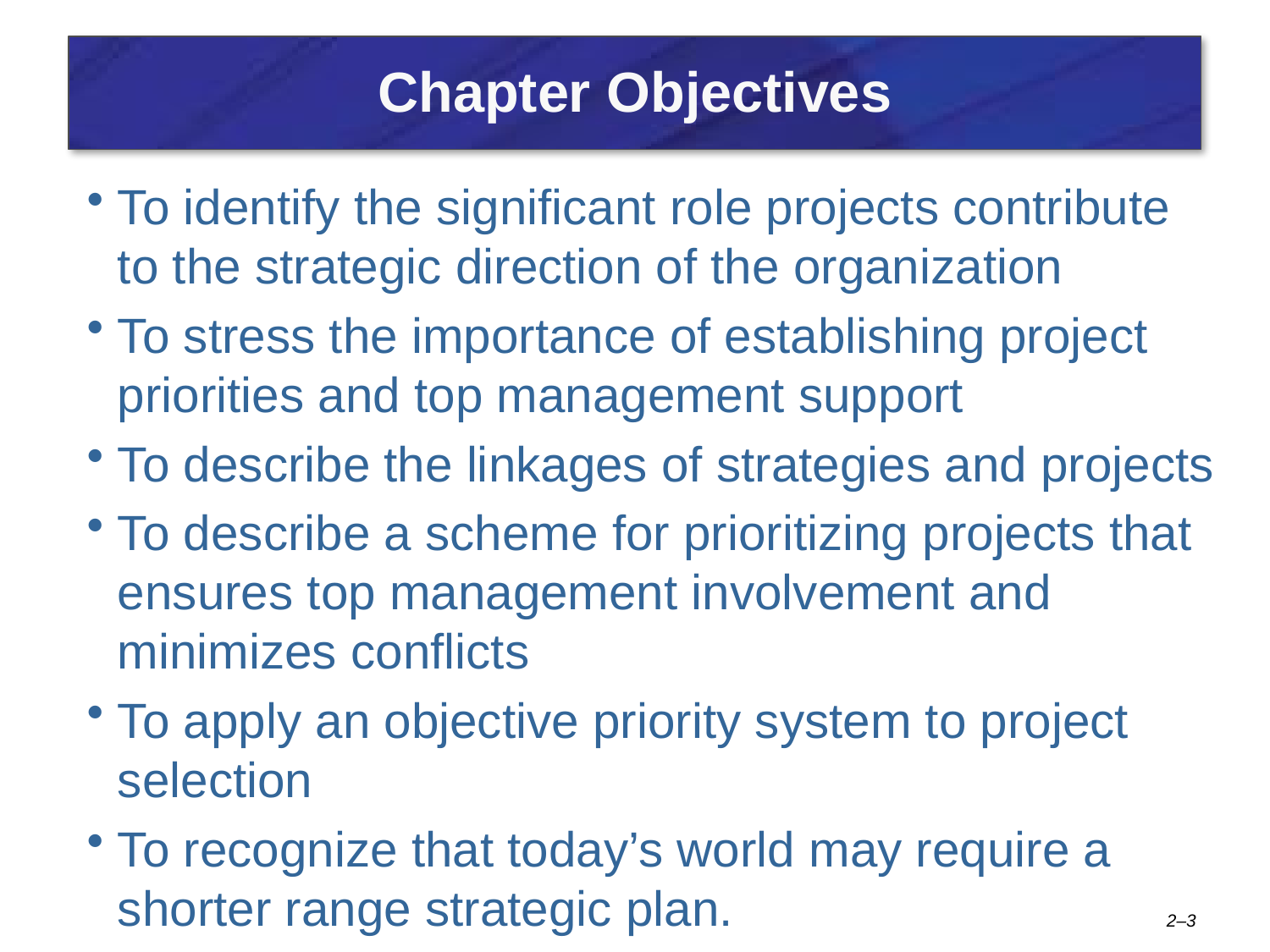

# Chapter Objectives
To identify the significant role projects contribute to the strategic direction of the organization
To stress the importance of establishing project priorities and top management support
To describe the linkages of strategies and projects
To describe a scheme for prioritizing projects that ensures top management involvement and minimizes conflicts
To apply an objective priority system to project selection
To recognize that today’s world may require a shorter range strategic plan.

2–3